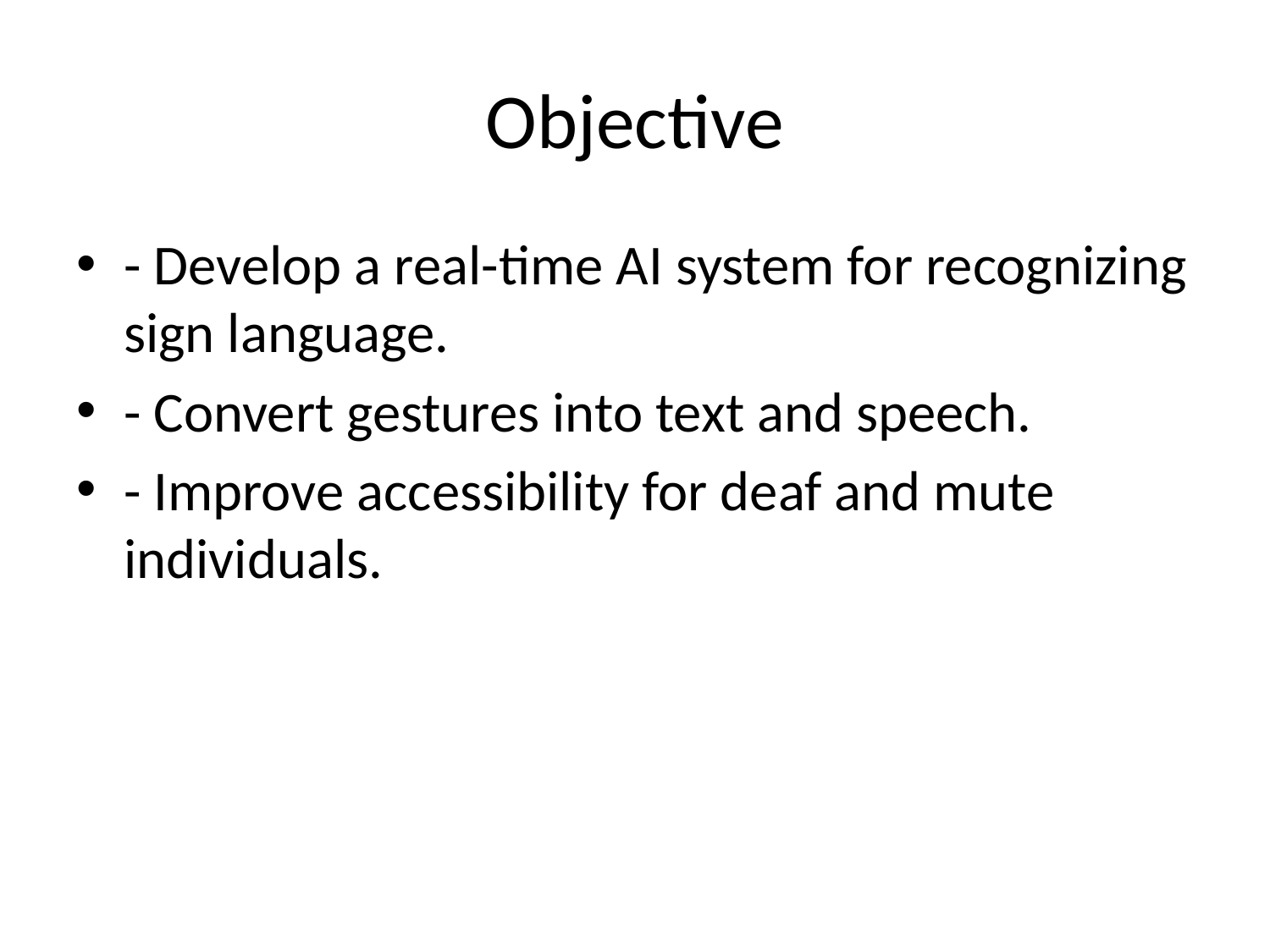

# Objective
- Develop a real-time AI system for recognizing sign language.
- Convert gestures into text and speech.
- Improve accessibility for deaf and mute individuals.